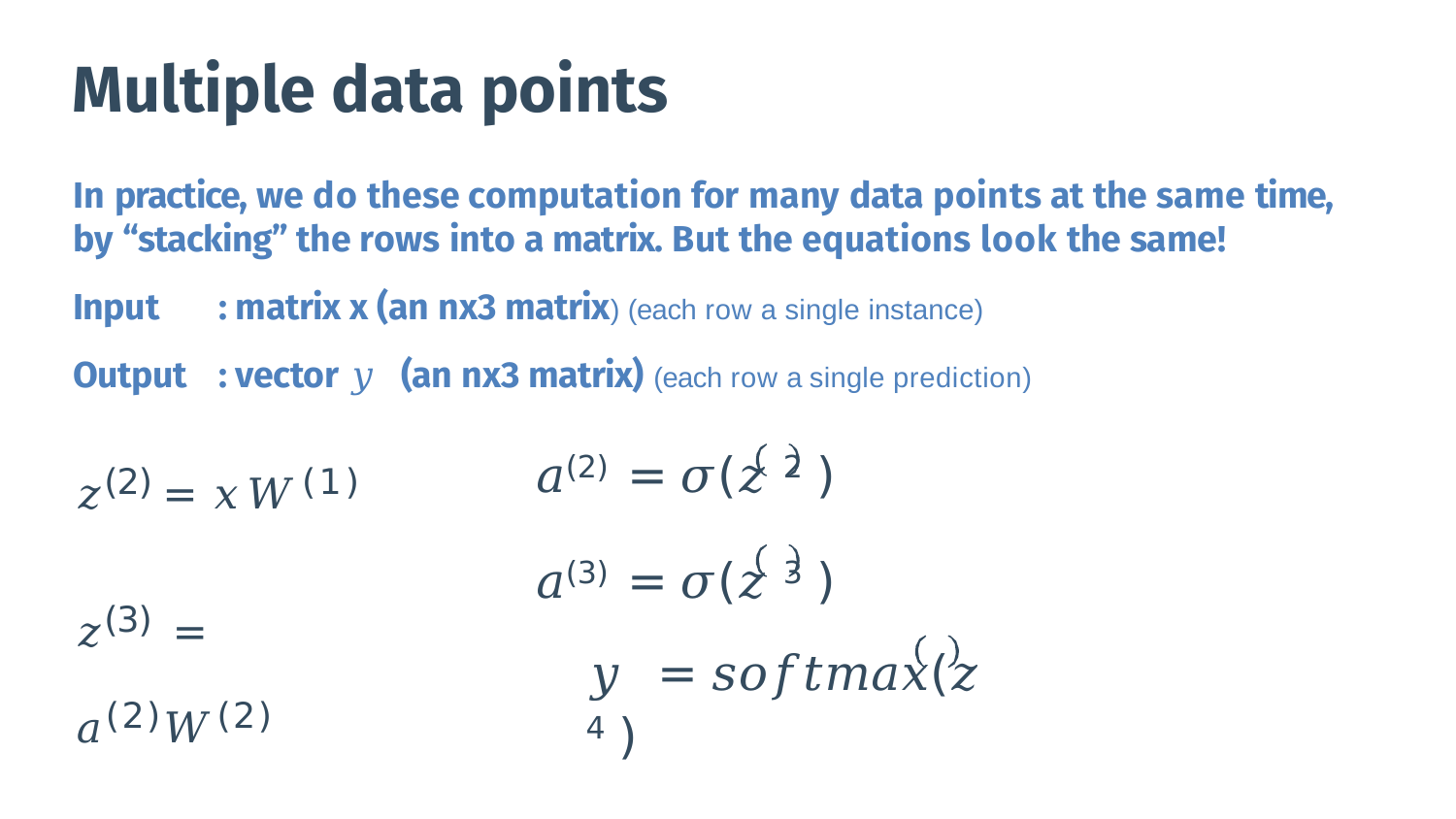

# Multiple data points
In practice, we do these computation for many data points at the same time,
by “stacking” the rows into a matrix. But the equations look the same!
Input	: matrix x (an nx3 matrix) (each row a single instance)
Output	: vector 𝑦 (an nx3 matrix) (each row a single prediction)
𝑧(2) = 𝑥𝑊(1)
𝑧(3)  = 𝑎(2)𝑊(2)
𝑧(4)  = 𝑎(3)𝑊(3)
𝑎(2)  = 𝜎(𝑧 2 )
𝑎(3)  = 𝜎(𝑧 3 )
𝑦 = 𝑠𝑜𝑓𝑡𝑚𝑎𝑥(𝑧 4 )

31